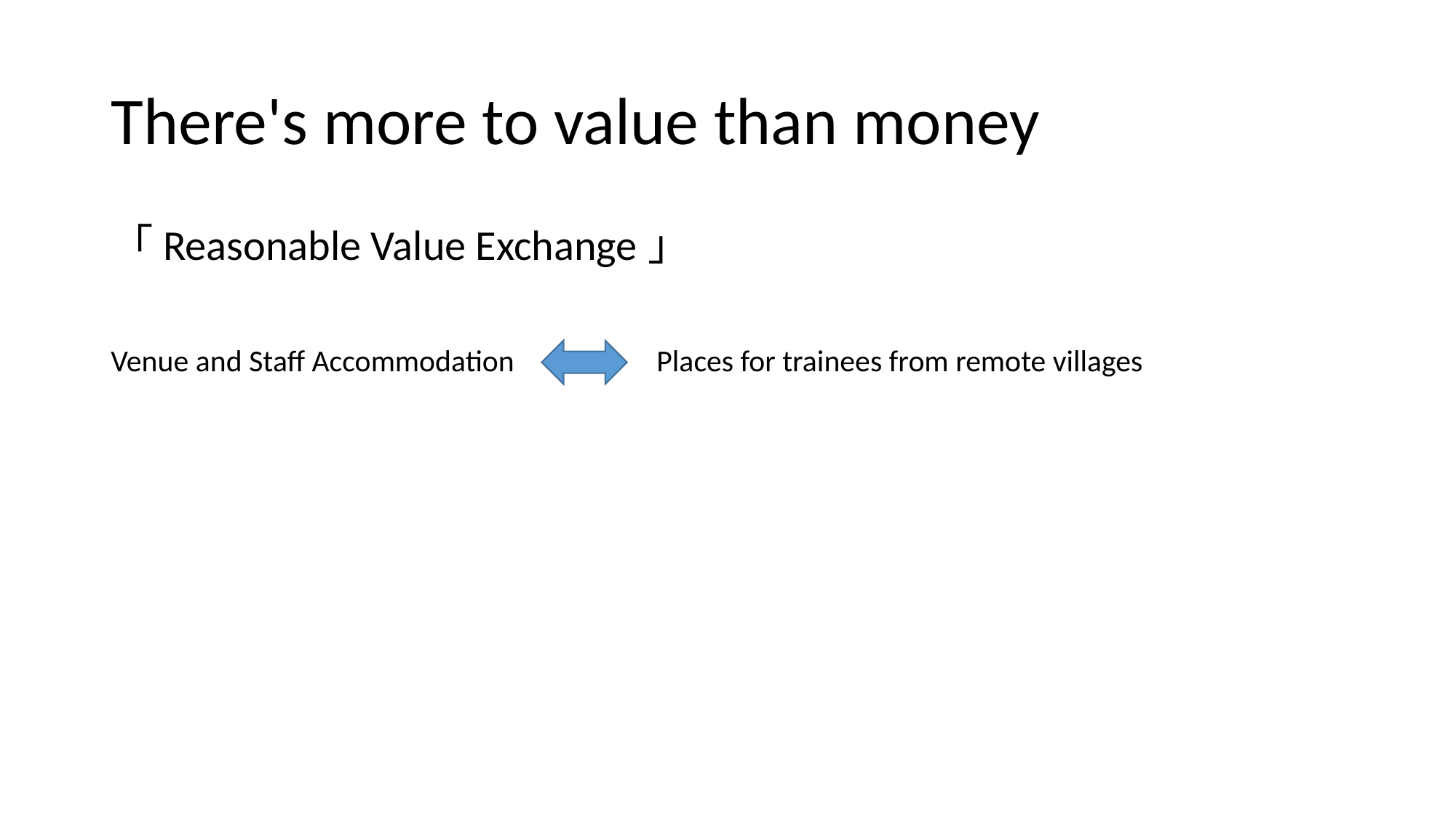

# There's more to value than money
「Reasonable Value Exchange」

Venue and Staff Accommodation 		Places for trainees from remote villages